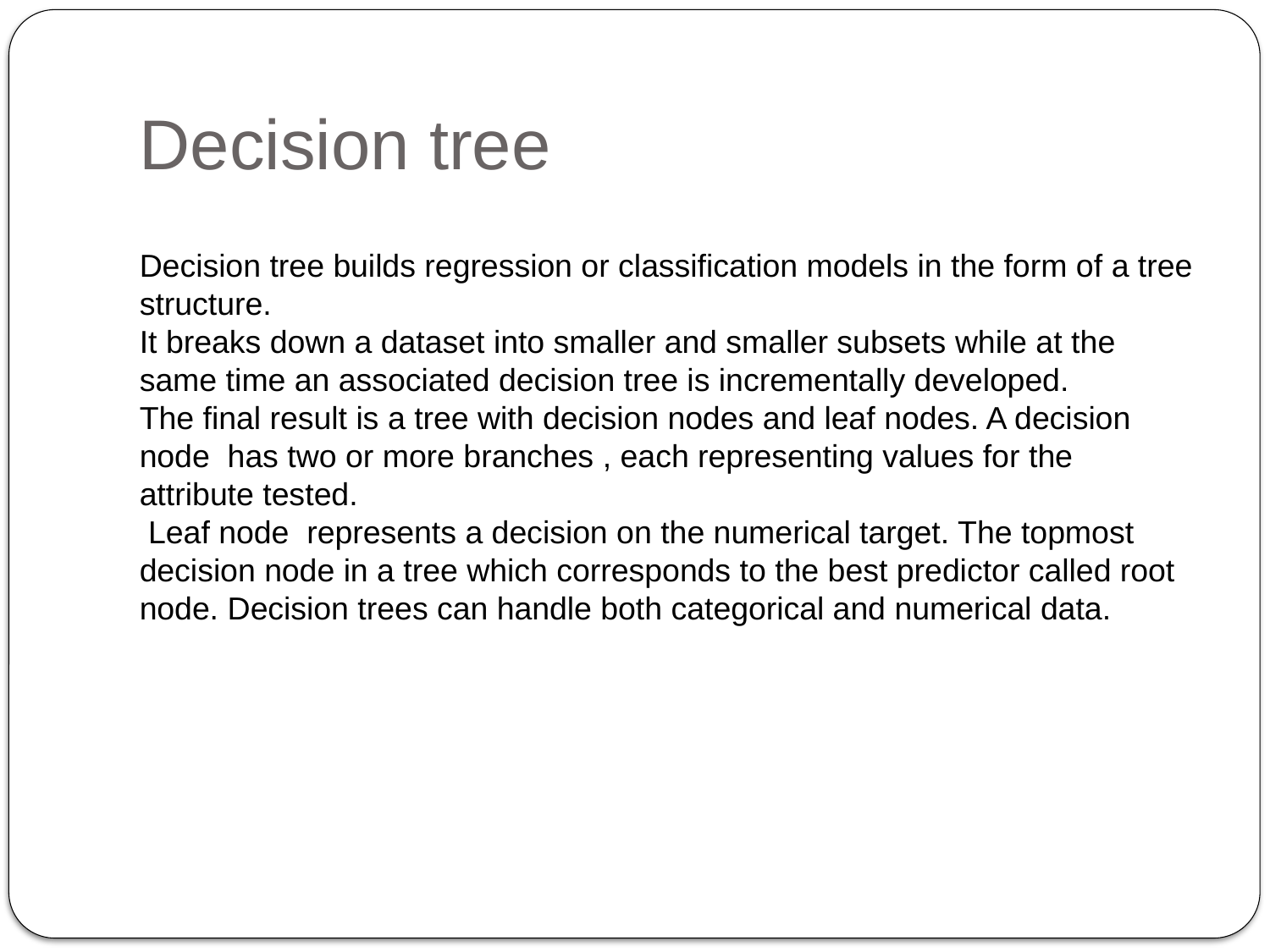

Decision tree

Decision tree builds regression or classification models in the form of a tree structure.
It breaks down a dataset into smaller and smaller subsets while at the same time an associated decision tree is incrementally developed.
The final result is a tree with decision nodes and leaf nodes. A decision node  has two or more branches , each representing values for the attribute tested.
 Leaf node  represents a decision on the numerical target. The topmost decision node in a tree which corresponds to the best predictor called root node. Decision trees can handle both categorical and numerical data.